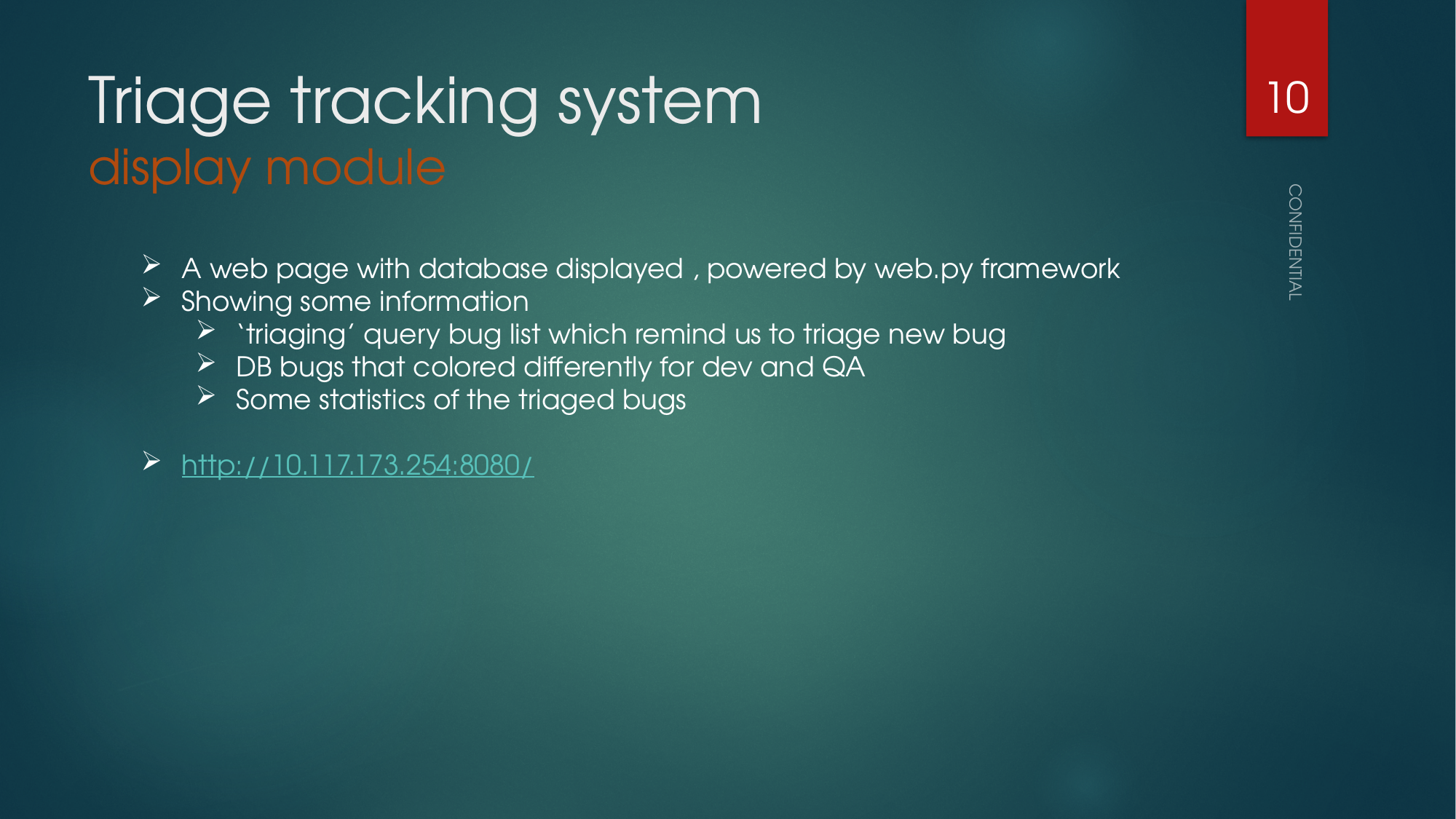

10
# Triage tracking system display module
A web page with database displayed , powered by web.py framework
Showing some information
‘triaging’ query bug list which remind us to triage new bug
DB bugs that colored differently for dev and QA
Some statistics of the triaged bugs

http://10.117.173.254:8080/
CONFIDENTIAL